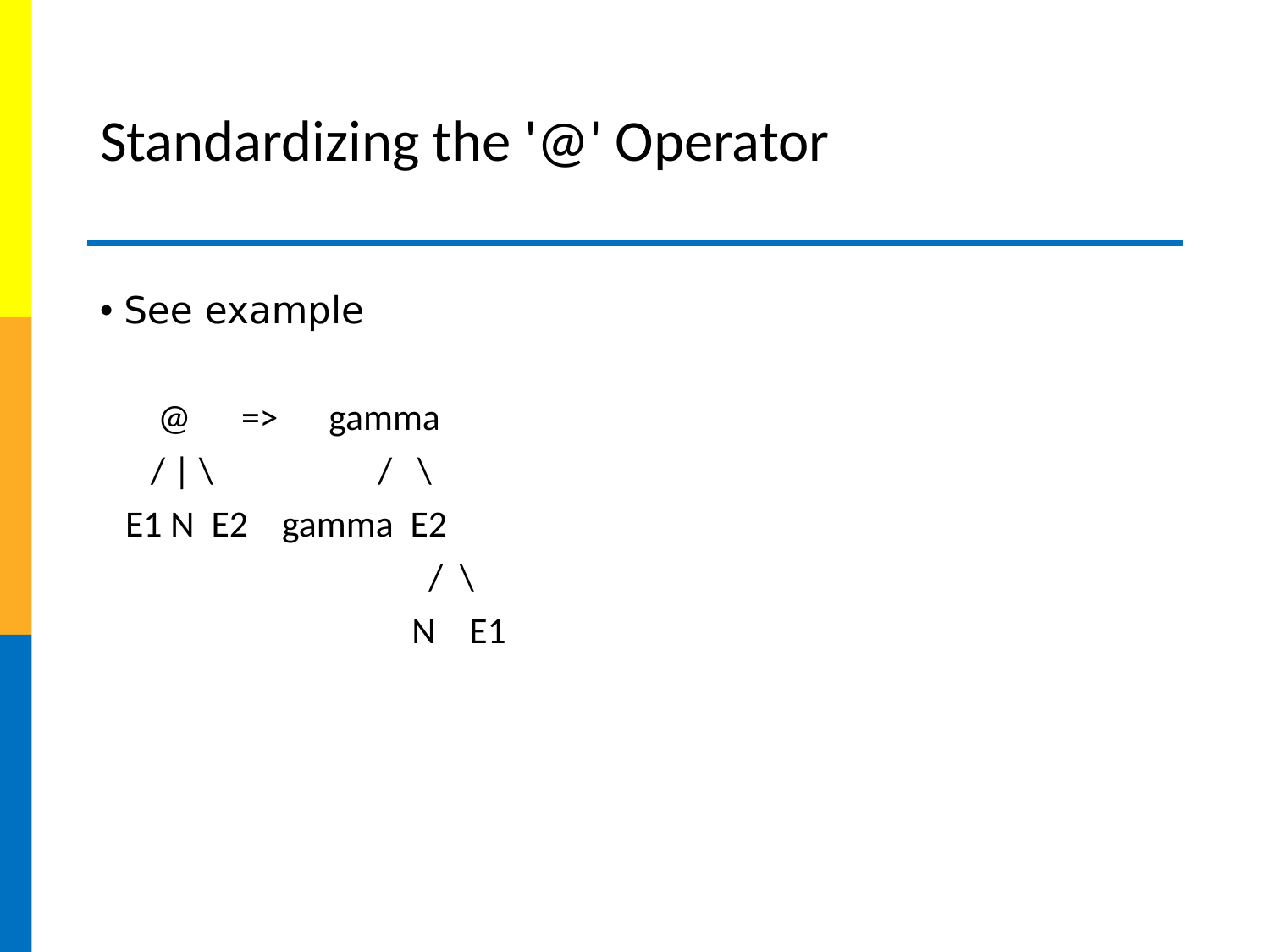

# Standardizing the '@' Operator
See example

 	    @      =>      gamma
      / | \            	/   \
   E1 N  E2    gamma  E2
                   	      /  \
                   	    N    E1